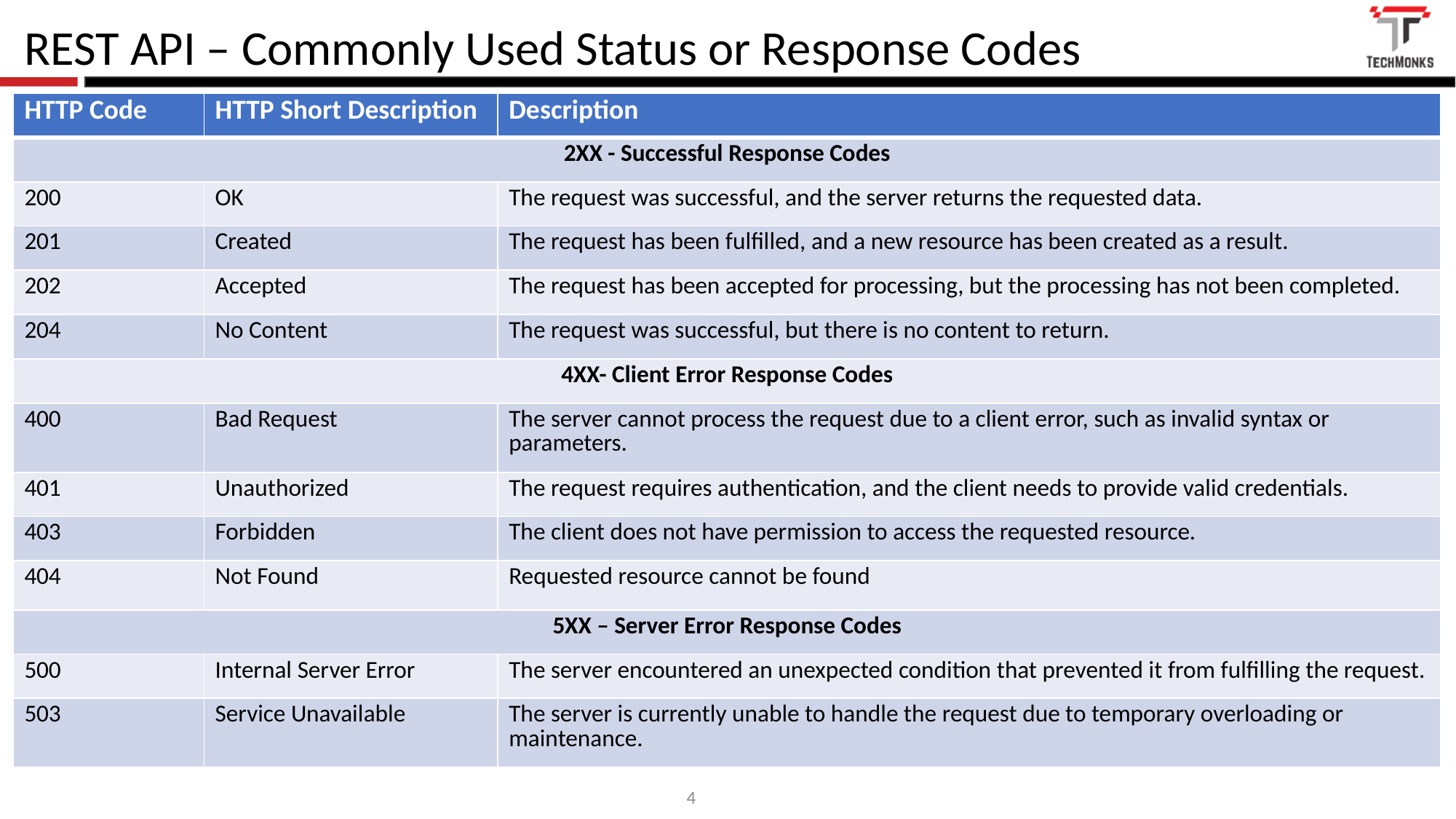

REST API – Commonly Used Status or Response Codes
| HTTP Code | HTTP Short Description | Description |
| --- | --- | --- |
| 2XX - Successful Response Codes |  |  |
| 200 | OK | The request was successful, and the server returns the requested data. |
| 201 | Created | The request has been fulfilled, and a new resource has been created as a result. |
| 202 | Accepted | The request has been accepted for processing, but the processing has not been completed. |
| 204 | No Content | The request was successful, but there is no content to return. |
| 4XX- Client Error Response Codes |  |  |
| 400 | Bad Request | The server cannot process the request due to a client error, such as invalid syntax or parameters. |
| 401 | Unauthorized | The request requires authentication, and the client needs to provide valid credentials. |
| 403 | Forbidden | The client does not have permission to access the requested resource. |
| 404 | Not Found | Requested resource cannot be found |
| 5XX – Server Error Response Codes |  |  |
| 500 | Internal Server Error | The server encountered an unexpected condition that prevented it from fulfilling the request. |
| 503 | Service Unavailable | The server is currently unable to handle the request due to temporary overloading or maintenance. |